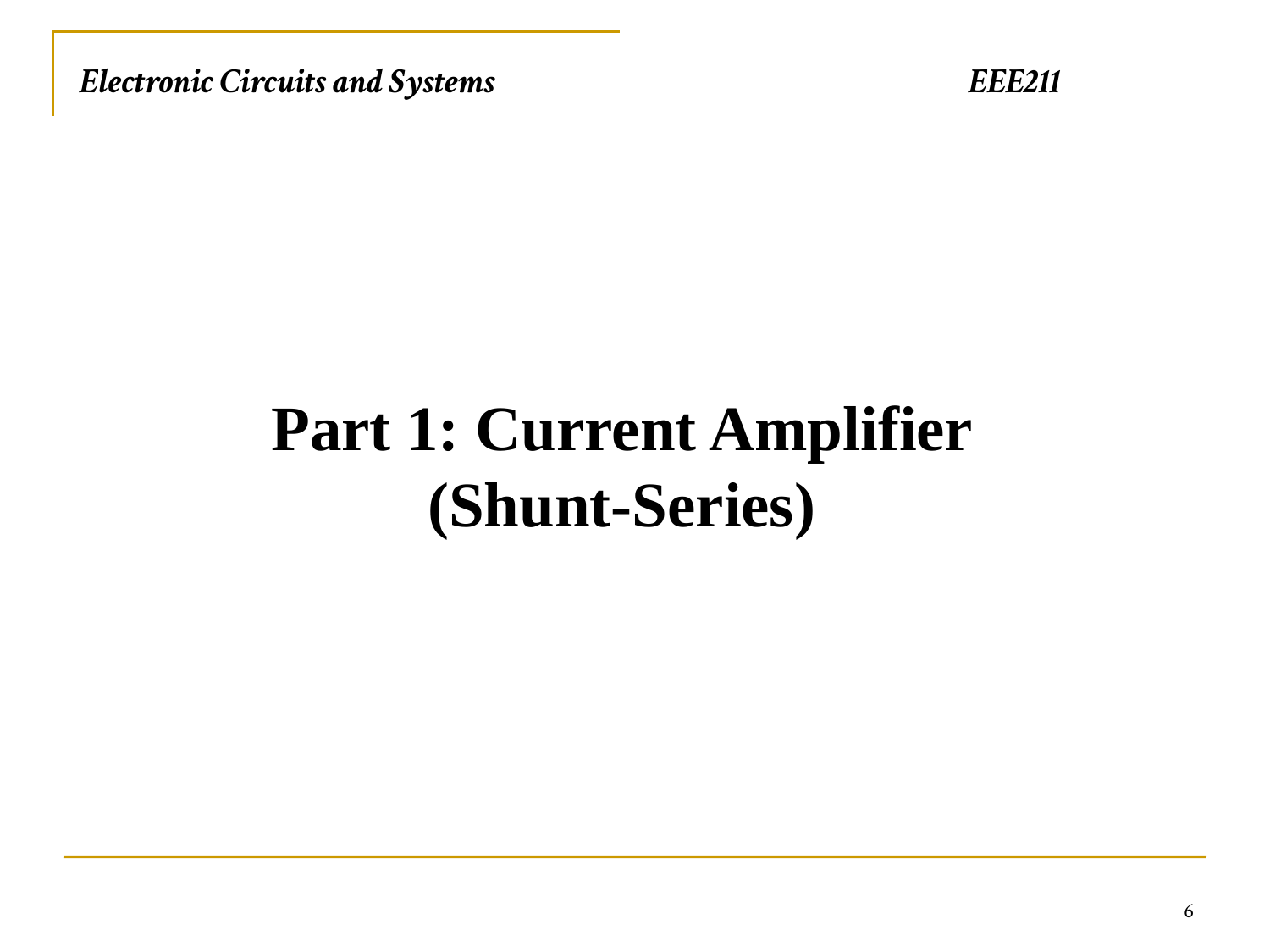

# Electronic Circuits and Systems			   	EEE211
Part 1: Current Amplifier (Shunt-Series)
6